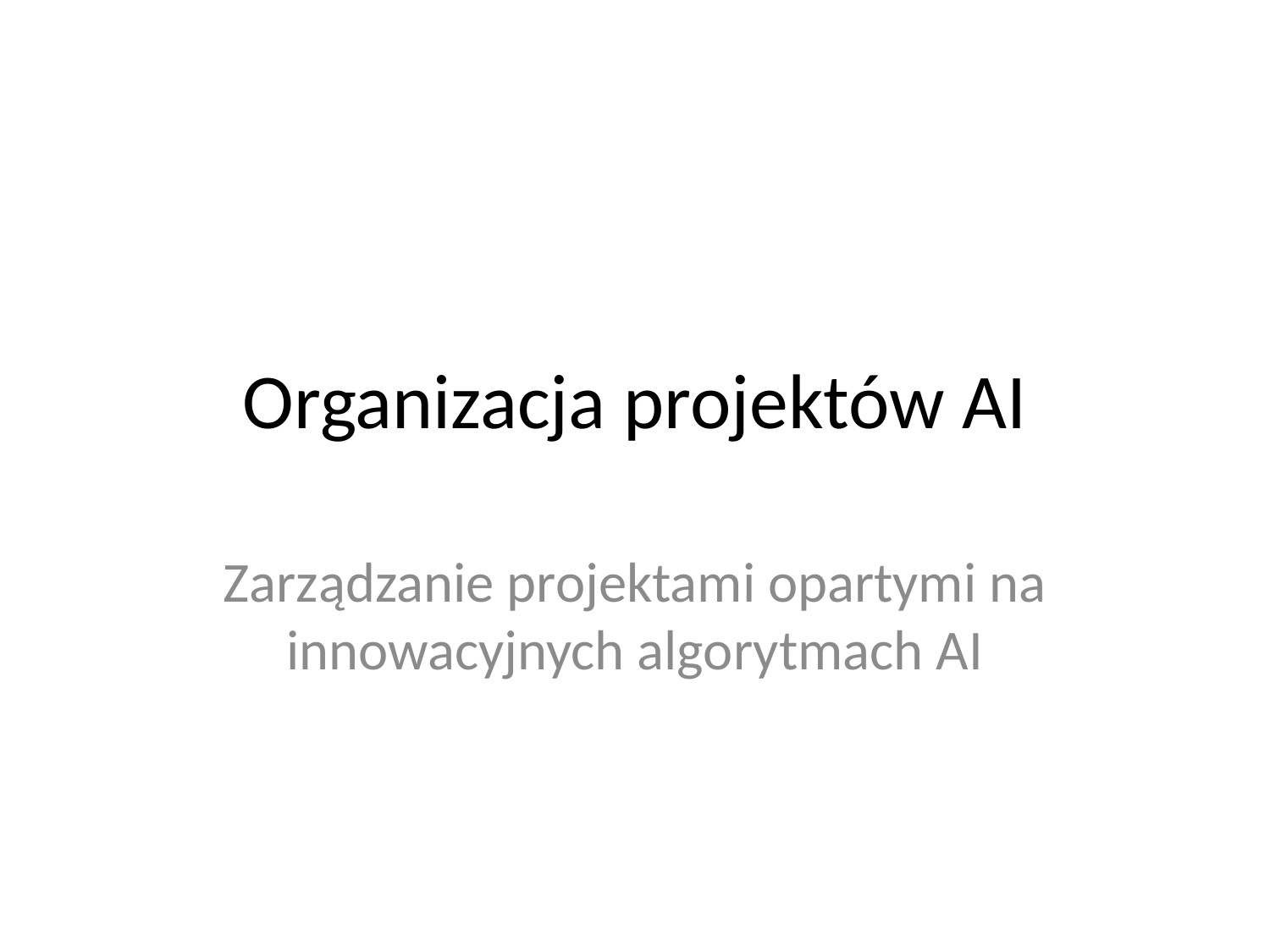

# Organizacja projektów AI
Zarządzanie projektami opartymi na innowacyjnych algorytmach AI